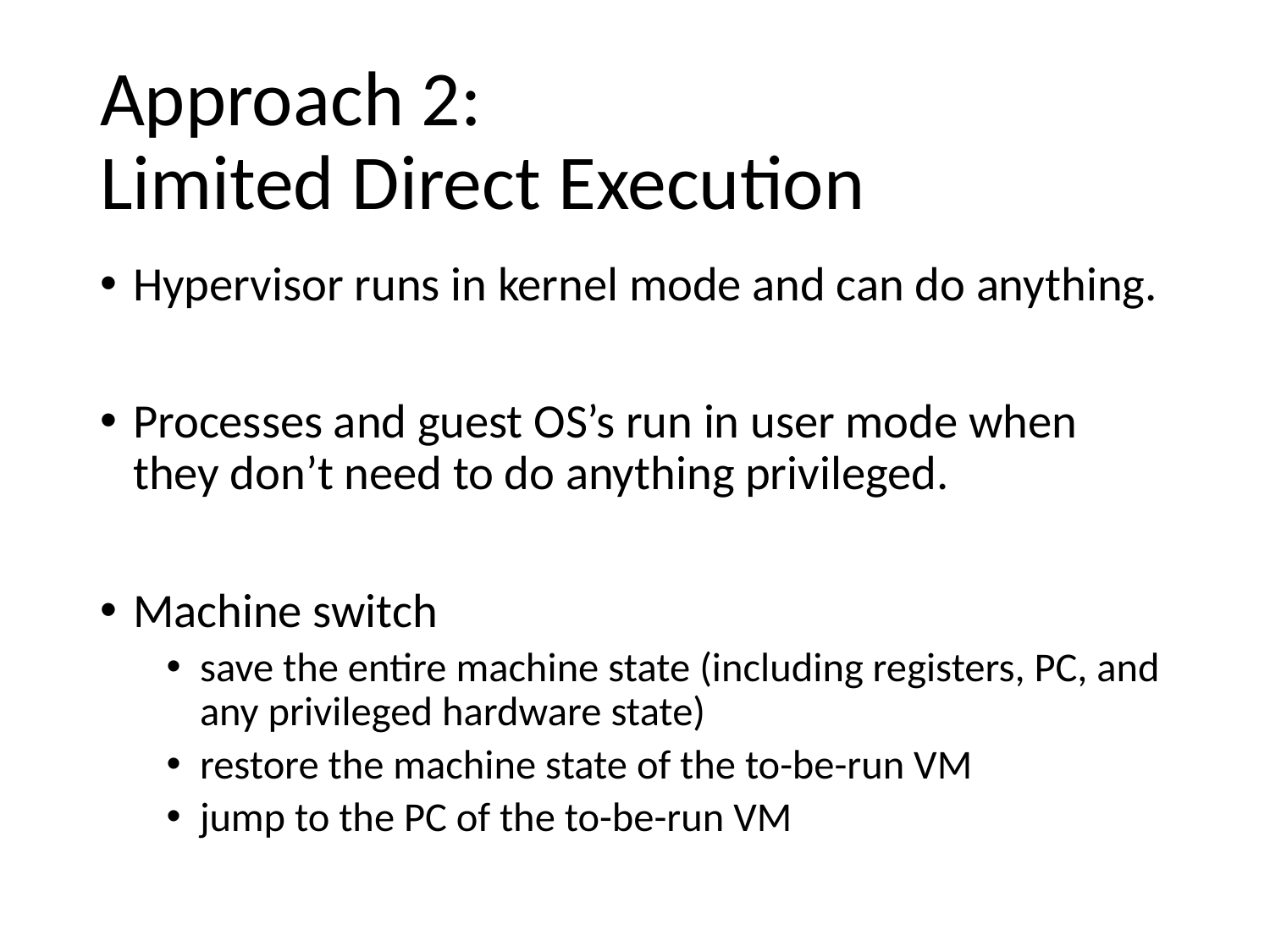

# Approach 2: Limited Direct Execution
Hypervisor runs in kernel mode and can do anything.

Processes and guest OS’s run in user mode when they don’t need to do anything privileged.

Machine switch
save the entire machine state (including registers, PC, and any privileged hardware state)
restore the machine state of the to-be-run VM
jump to the PC of the to-be-run VM